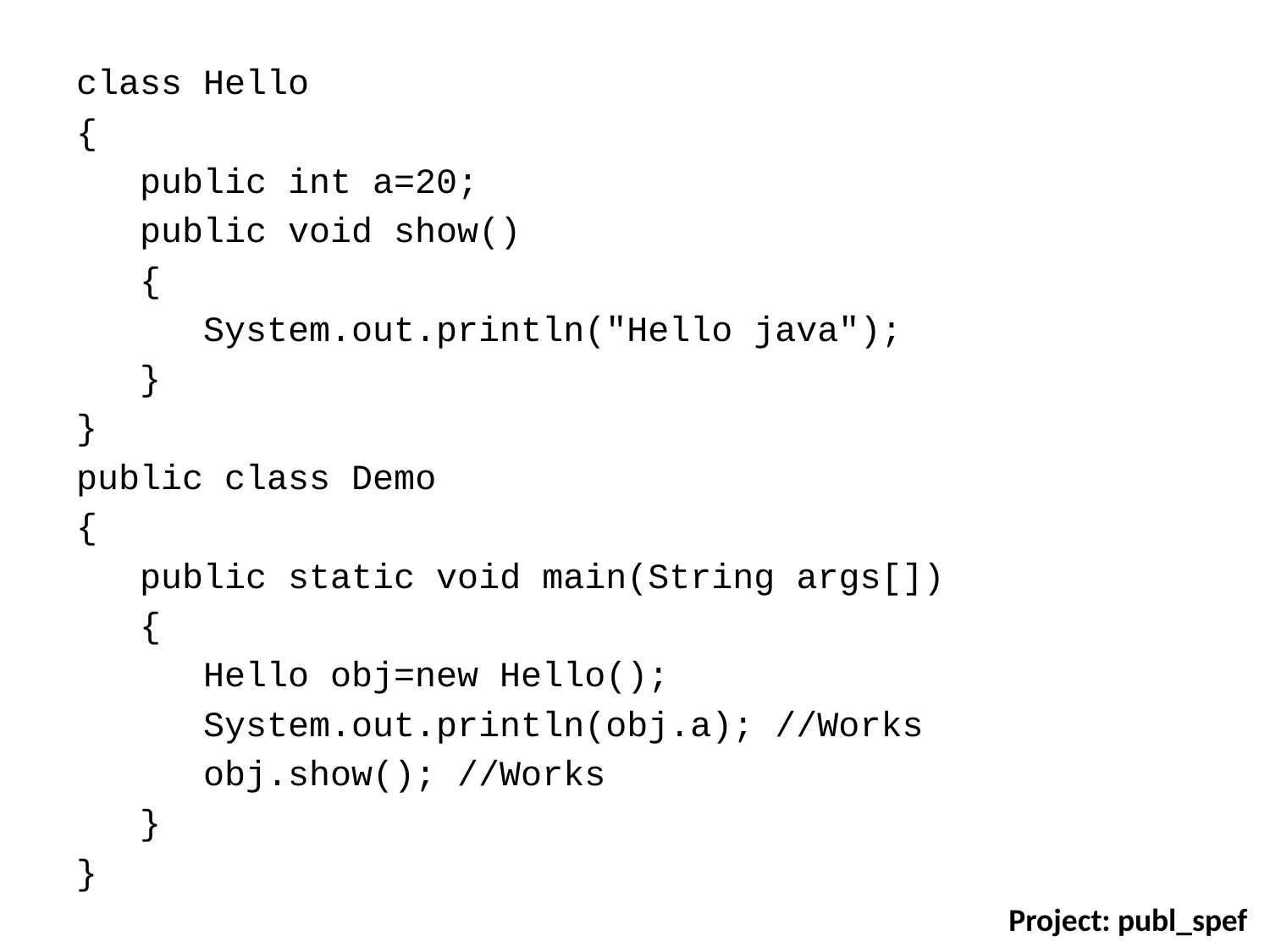

class Hello
{
public int a=20;
public void show()
{
System.out.println("Hello java");
}
}
public class Demo
{
public static void main(String args[])
{
Hello obj=new Hello();
System.out.println(obj.a); //Works
obj.show(); //Works
}
}
Project: publ_spef